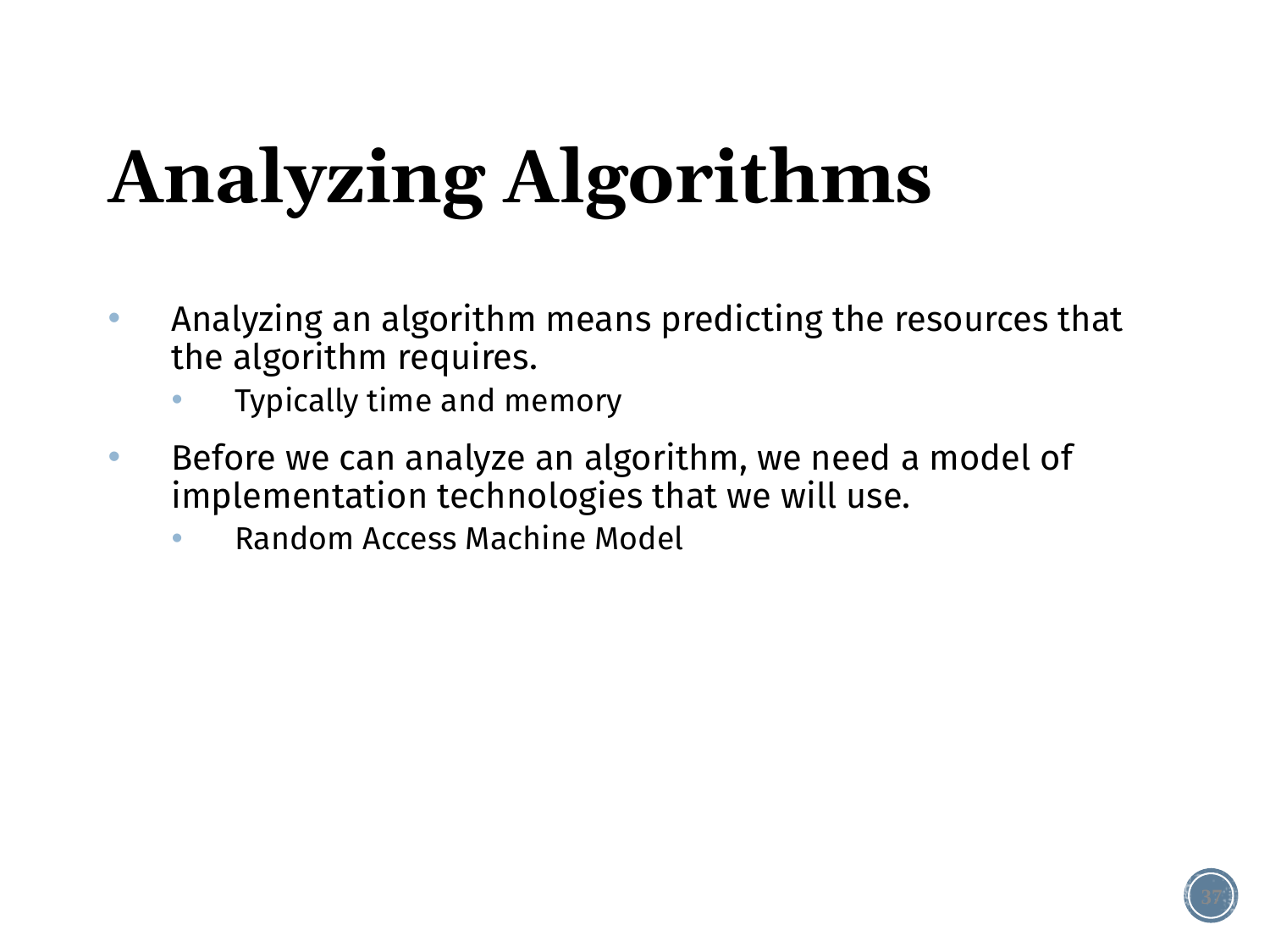

Analyzing Algorithms
Analyzing an algorithm means predicting the resources that the algorithm requires.
Typically time and memory
Before we can analyze an algorithm, we need a model of implementation technologies that we will use.
Random Access Machine Model

37